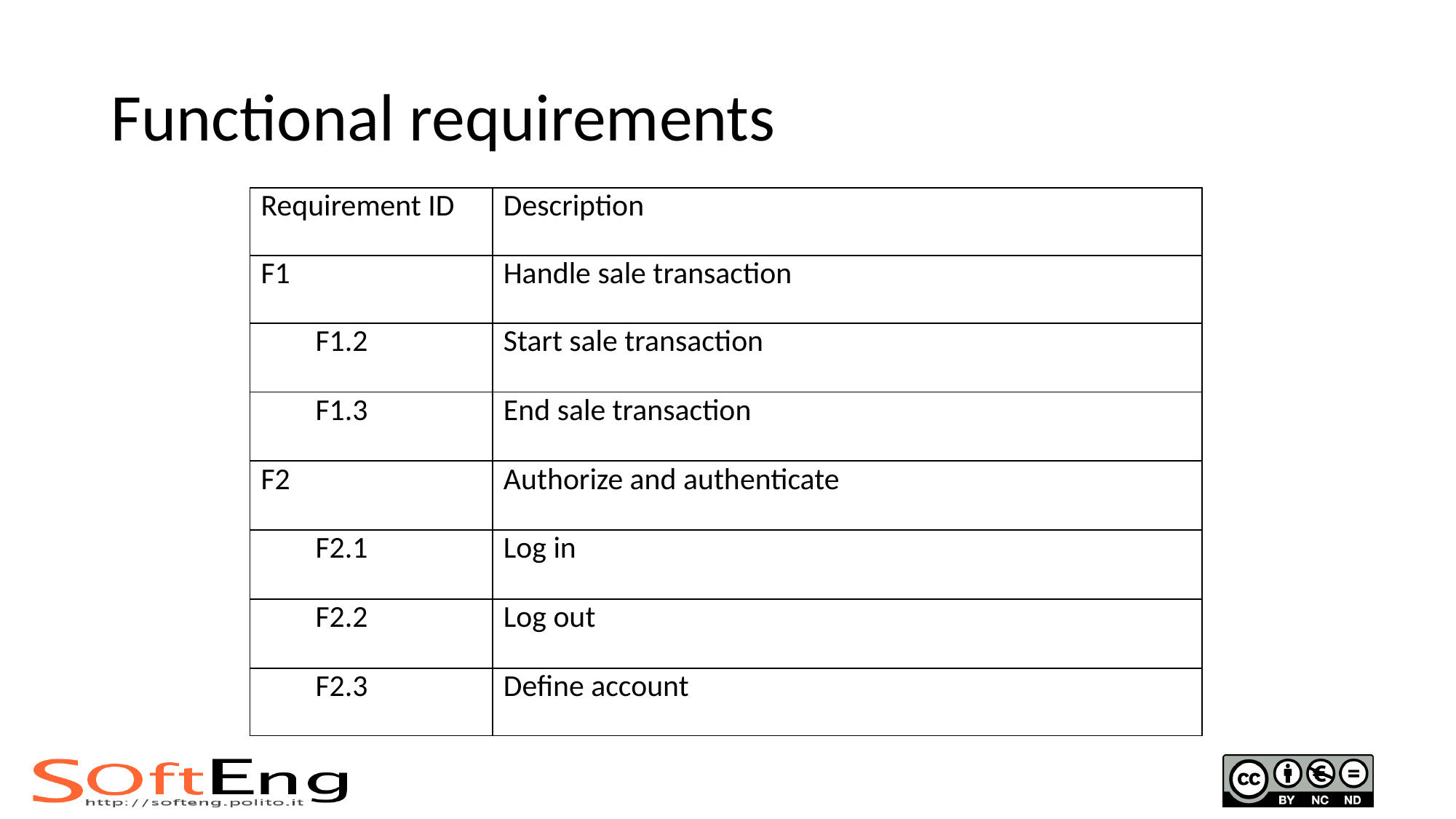

Functional requirements
| Requirement ID | Description |  |
| --- | --- | --- |
| F1 | Handle sale transaction |  |
| F1.2 | Start sale transaction |  |
| F1.3 | End sale transaction |  |
| F2 | Authorize and authenticate |  |
| F2.1 | Log in |  |
| F2.2 | Log out |  |
| F2.3 | Define account |  |